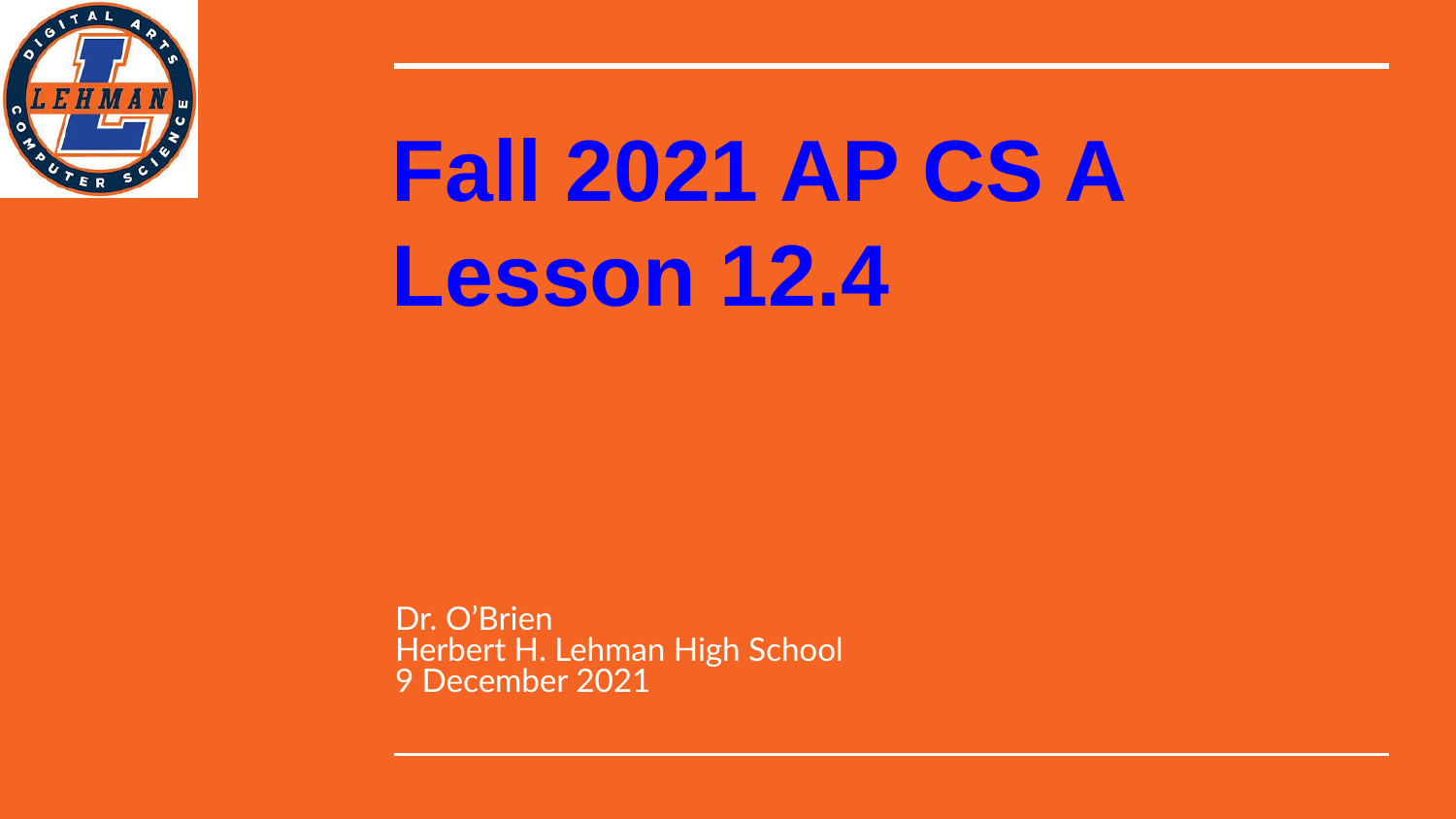

# Fall 2021 AP CS A
Lesson 12.4
Dr. O’Brien
Herbert H. Lehman High School
9 December 2021